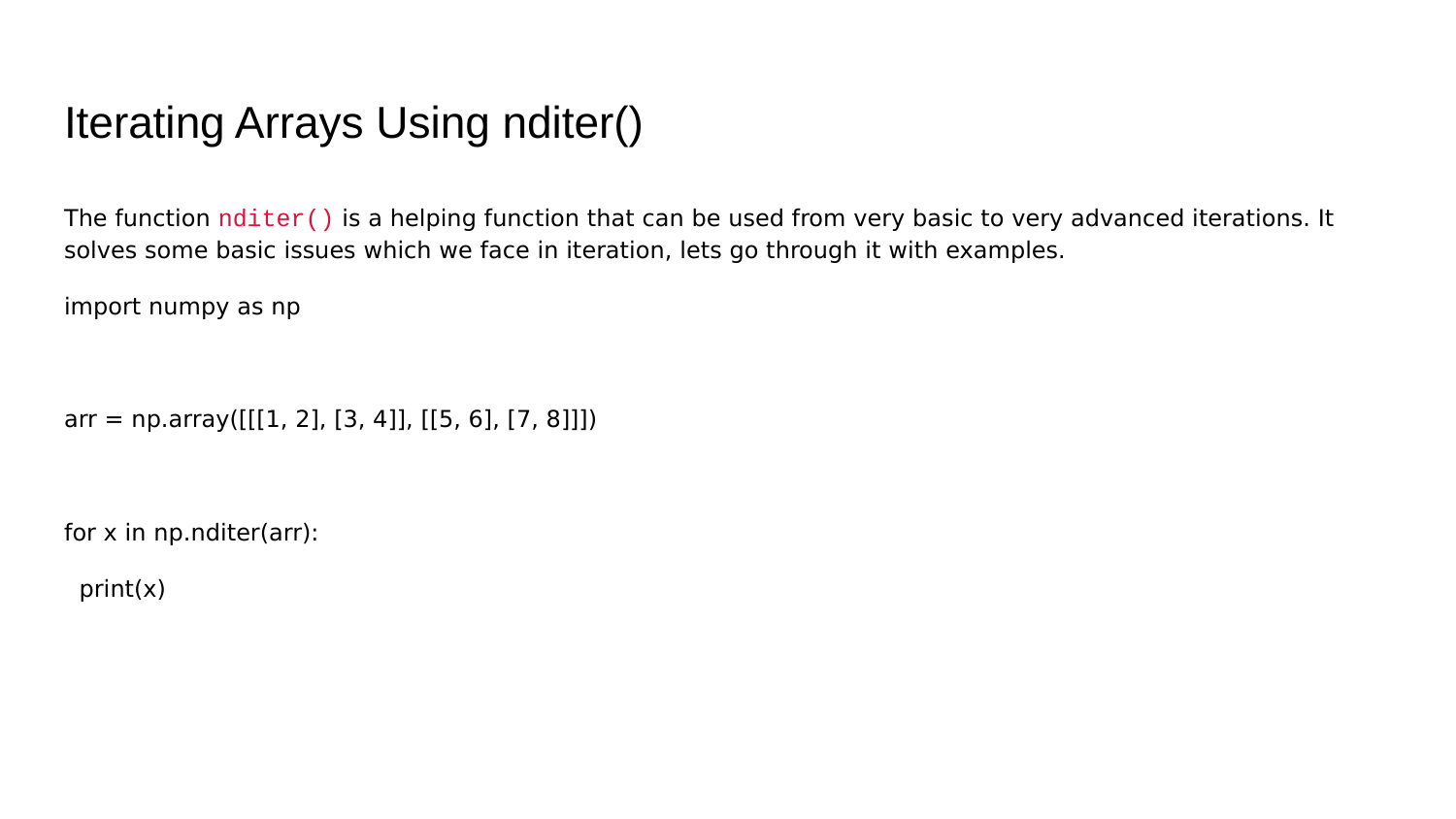

# Iterating Arrays Using nditer()

The function nditer() is a helping function that can be used from very basic to very advanced iterations. It solves some basic issues which we face in iteration, lets go through it with examples.
import numpy as np

arr = np.array([[[1, 2], [3, 4]], [[5, 6], [7, 8]]])

for x in np.nditer(arr):
  print(x)